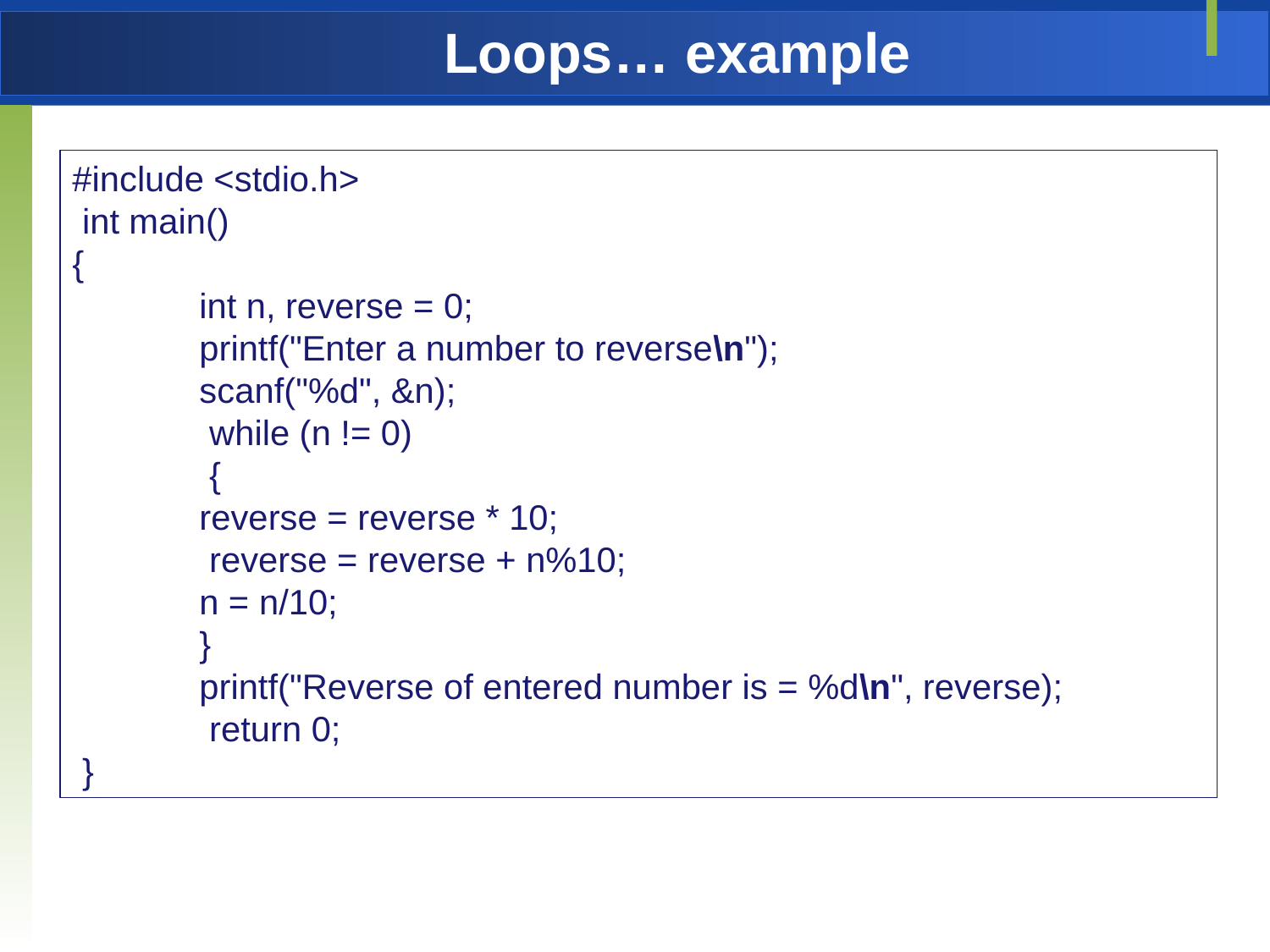

# Loops… example
#include <stdio.h>
 int main()
{
	int n, reverse = 0;
 	printf("Enter a number to reverse\n");
	scanf("%d", &n);
 	 while (n != 0)
	 {
	reverse = reverse * 10;
	 reverse = reverse + n%10;
 	n = n/10;
	}
 	printf("Reverse of entered number is = %d\n", reverse);
 	 return 0;
 }